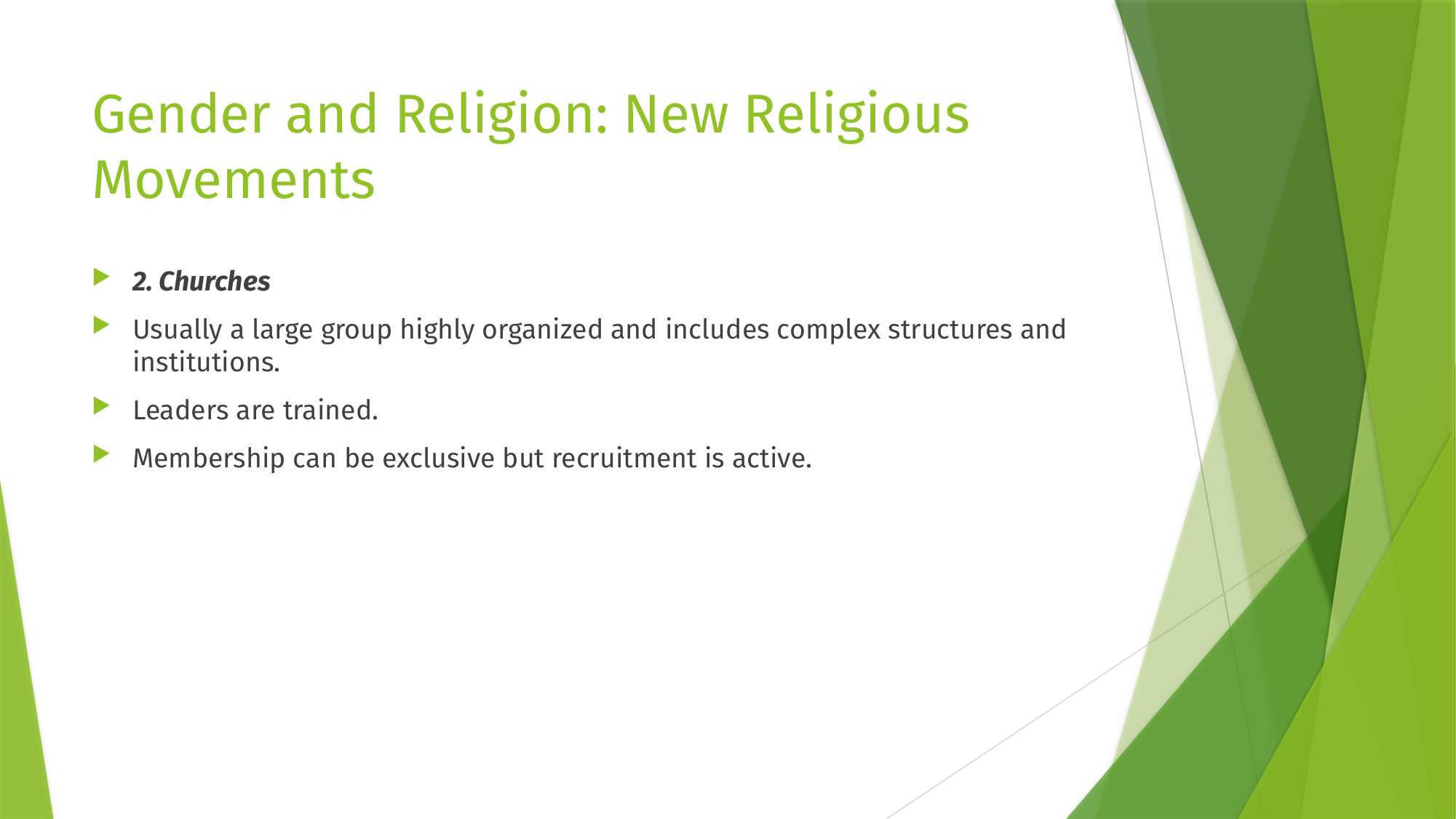

# Gender and Religion: New Religious Movements
2. Churches
Usually a large group highly organized and includes complex structures and institutions.
Leaders are trained.
Membership can be exclusive but recruitment is active.